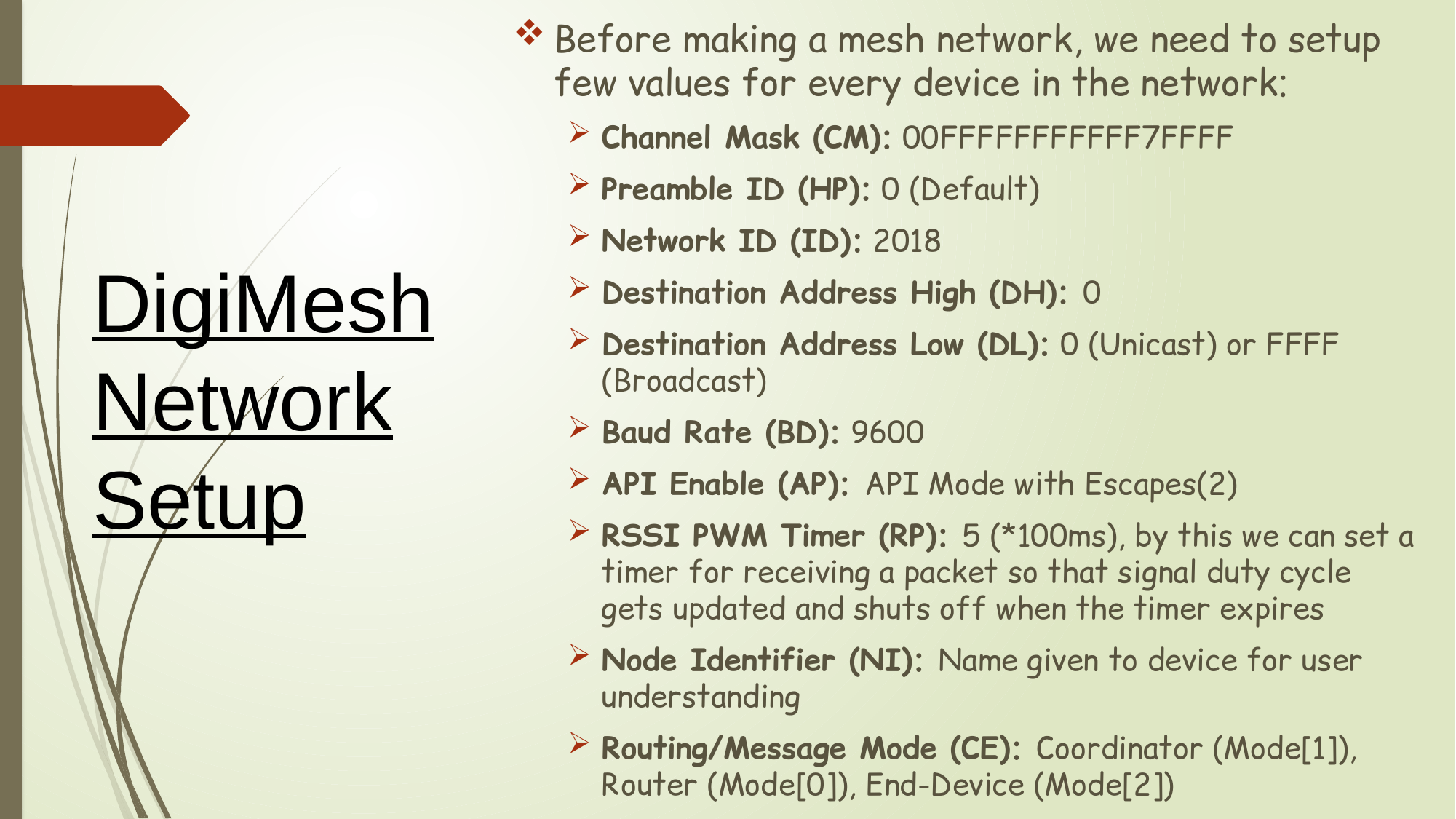

Before making a mesh network, we need to setup few values for every device in the network:
Channel Mask (CM): 00FFFFFFFFFFF7FFFF
Preamble ID (HP): 0 (Default)
Network ID (ID): 2018
Destination Address High (DH): 0
Destination Address Low (DL): 0 (Unicast) or FFFF (Broadcast)
Baud Rate (BD): 9600
API Enable (AP): API Mode with Escapes(2)
RSSI PWM Timer (RP): 5 (*100ms), by this we can set a timer for receiving a packet so that signal duty cycle gets updated and shuts off when the timer expires
Node Identifier (NI): Name given to device for user understanding
Routing/Message Mode (CE): Coordinator (Mode[1]), Router (Mode[0]), End-Device (Mode[2])
# DigiMesh Network Setup